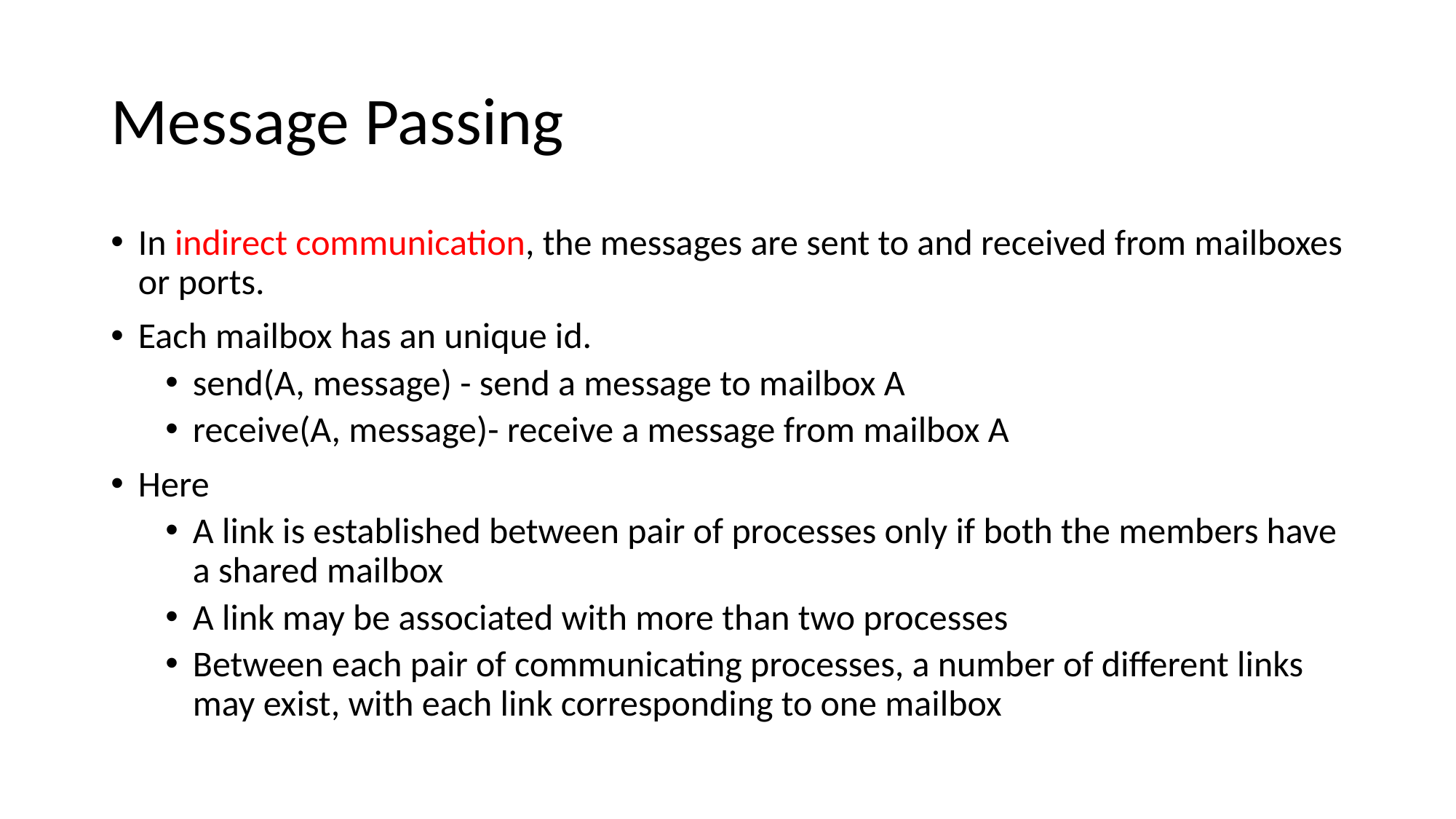

# Message Passing
In indirect communication, the messages are sent to and received from mailboxes or ports.
Each mailbox has an unique id.
send(A, message) - send a message to mailbox A
receive(A, message)- receive a message from mailbox A
Here
A link is established between pair of processes only if both the members have a shared mailbox
A link may be associated with more than two processes
Between each pair of communicating processes, a number of different links may exist, with each link corresponding to one mailbox